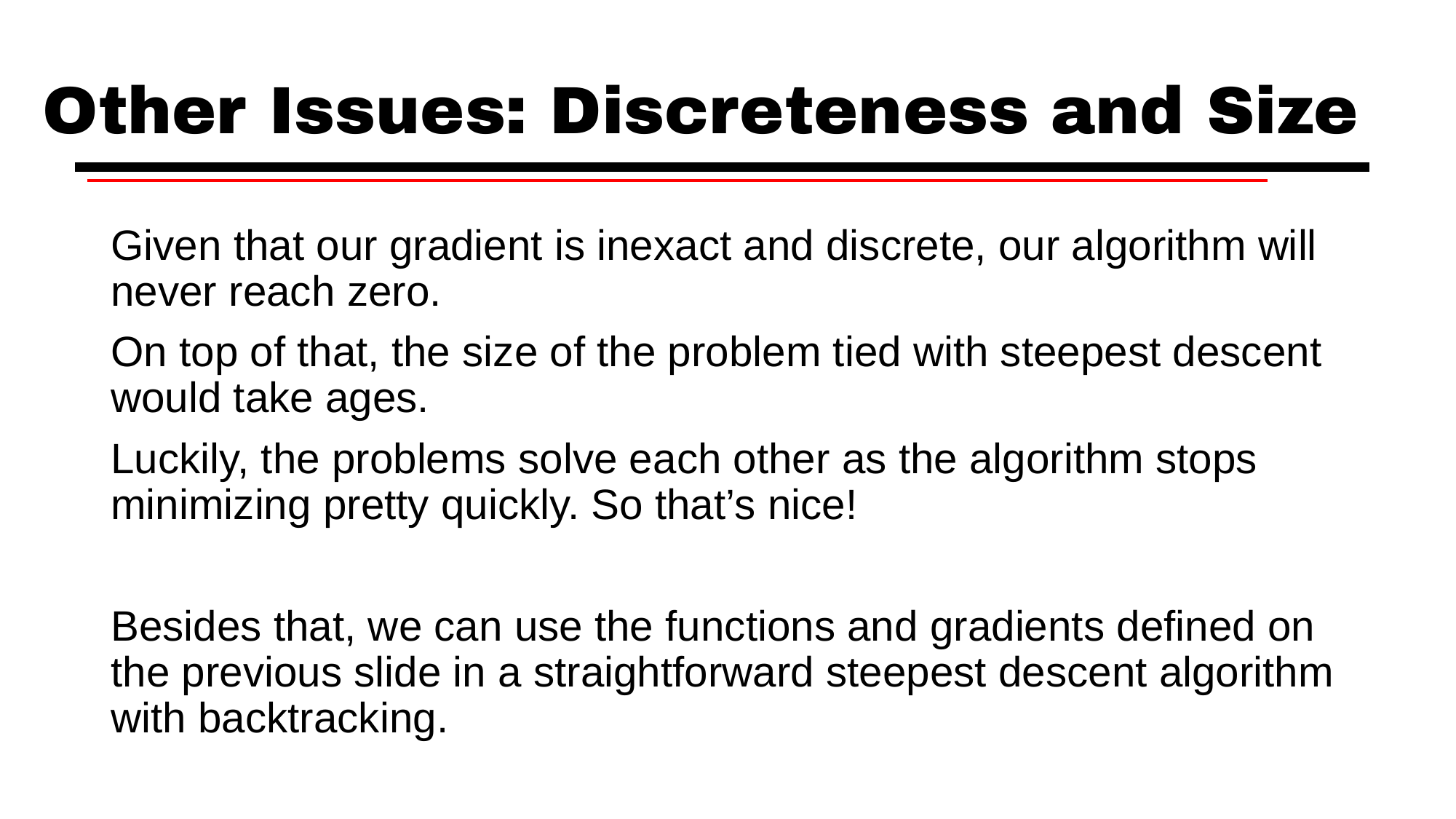

# Other Issues: Discreteness and Size
Given that our gradient is inexact and discrete, our algorithm will never reach zero.
On top of that, the size of the problem tied with steepest descent would take ages.
Luckily, the problems solve each other as the algorithm stops minimizing pretty quickly. So that’s nice!

Besides that, we can use the functions and gradients defined on the previous slide in a straightforward steepest descent algorithm with backtracking.